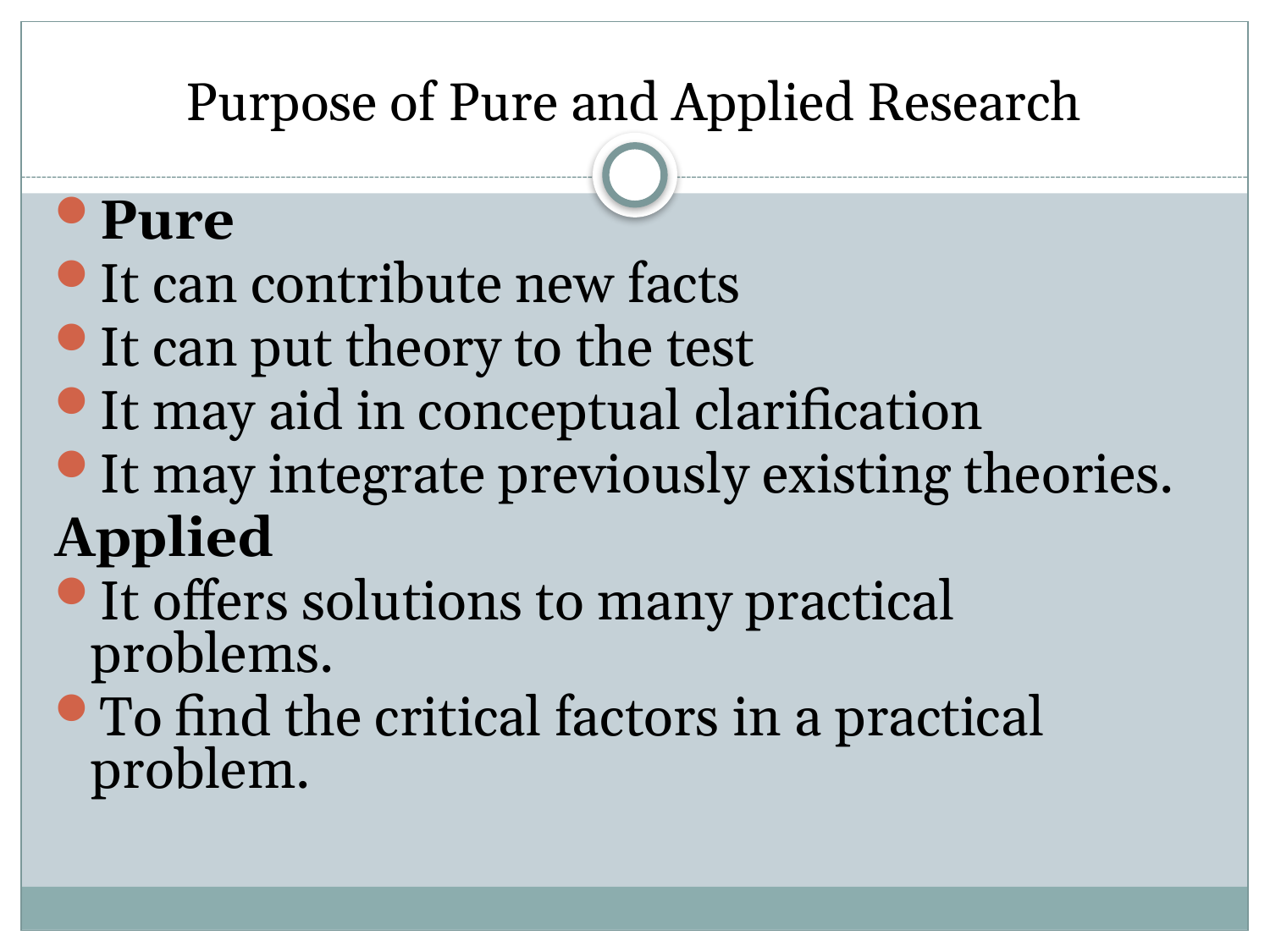

# Purpose of Pure and Applied Research
Pure
It can contribute new facts
It can put theory to the test
It may aid in conceptual clarification
It may integrate previously existing theories.
Applied
It offers solutions to many practical problems.
To find the critical factors in a practical problem.